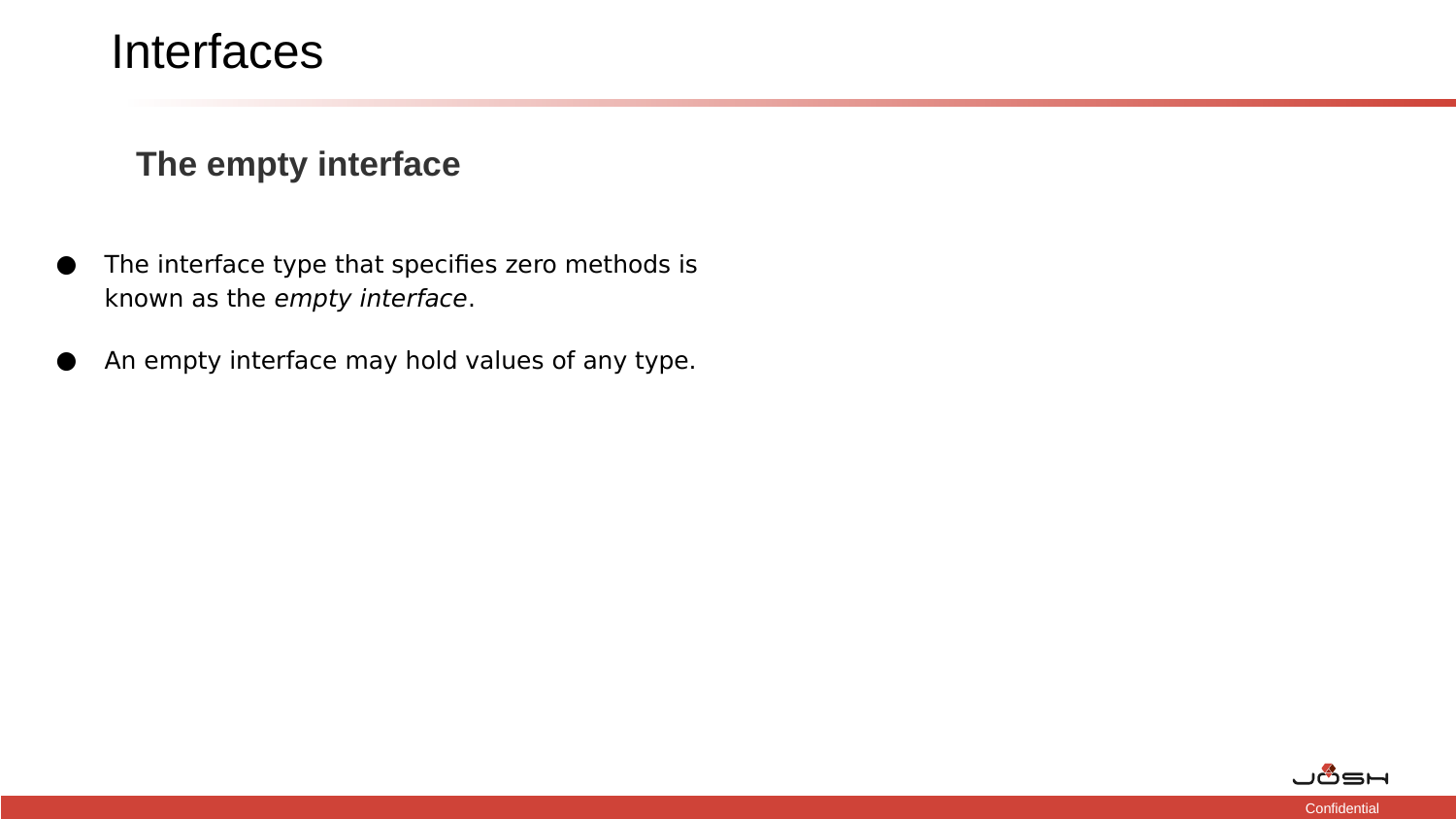

# Interfaces
The empty interface
The interface type that specifies zero methods is known as the empty interface.
An empty interface may hold values of any type.